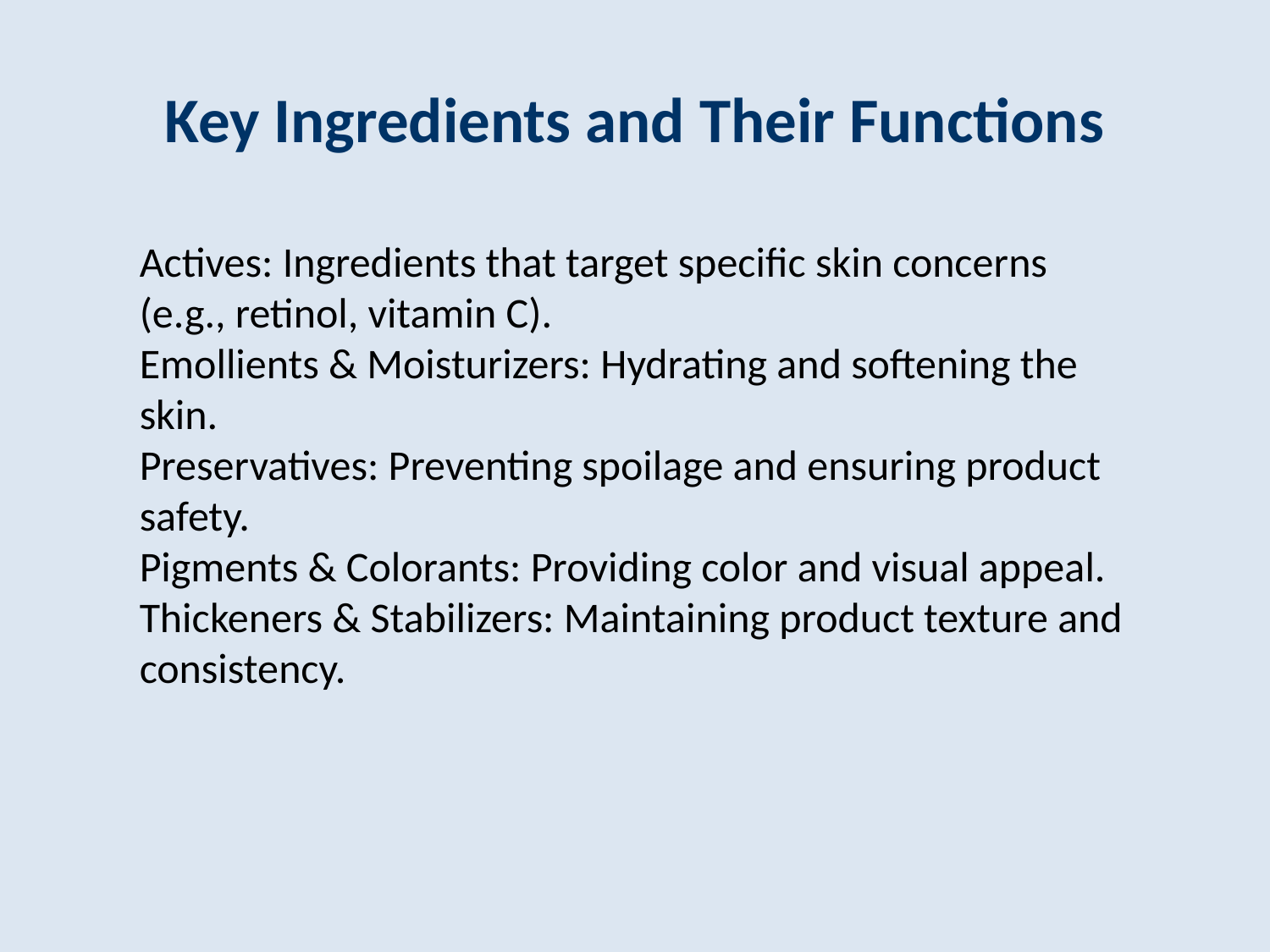

# Key Ingredients and Their Functions

Actives: Ingredients that target specific skin concerns (e.g., retinol, vitamin C).
Emollients & Moisturizers: Hydrating and softening the skin.
Preservatives: Preventing spoilage and ensuring product safety.
Pigments & Colorants: Providing color and visual appeal.
Thickeners & Stabilizers: Maintaining product texture and consistency.